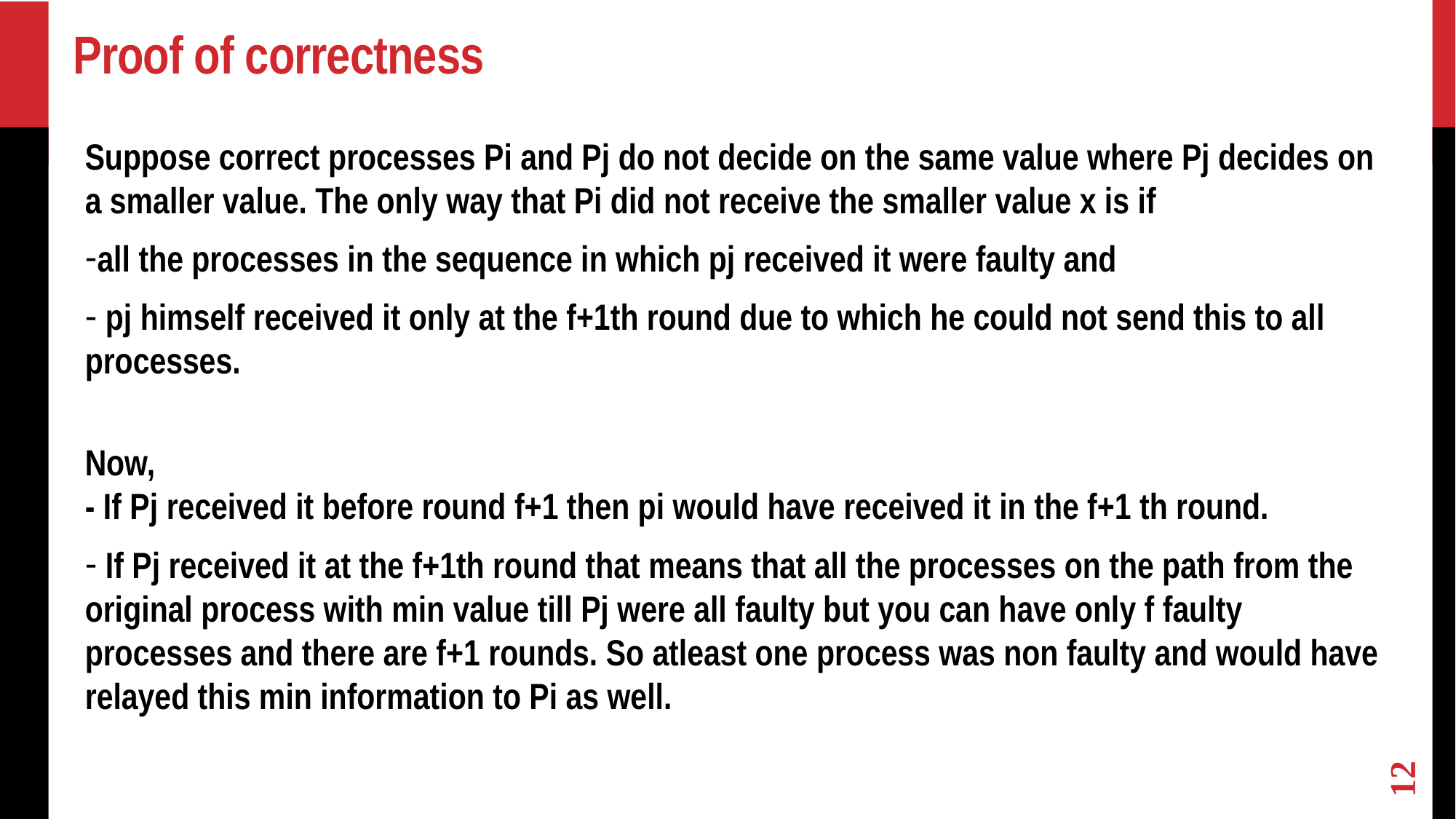

# Proof of correctness
Suppose correct processes Pi and Pj do not decide on the same value where Pj decides on a smaller value. The only way that Pi did not receive the smaller value x is if
all the processes in the sequence in which pj received it were faulty and
 pj himself received it only at the f+1th round due to which he could not send this to all processes.
Now,
- If Pj received it before round f+1 then pi would have received it in the f+1 th round.
 If Pj received it at the f+1th round that means that all the processes on the path from the original process with min value till Pj were all faulty but you can have only f faulty processes and there are f+1 rounds. So atleast one process was non faulty and would have relayed this min information to Pi as well.
12